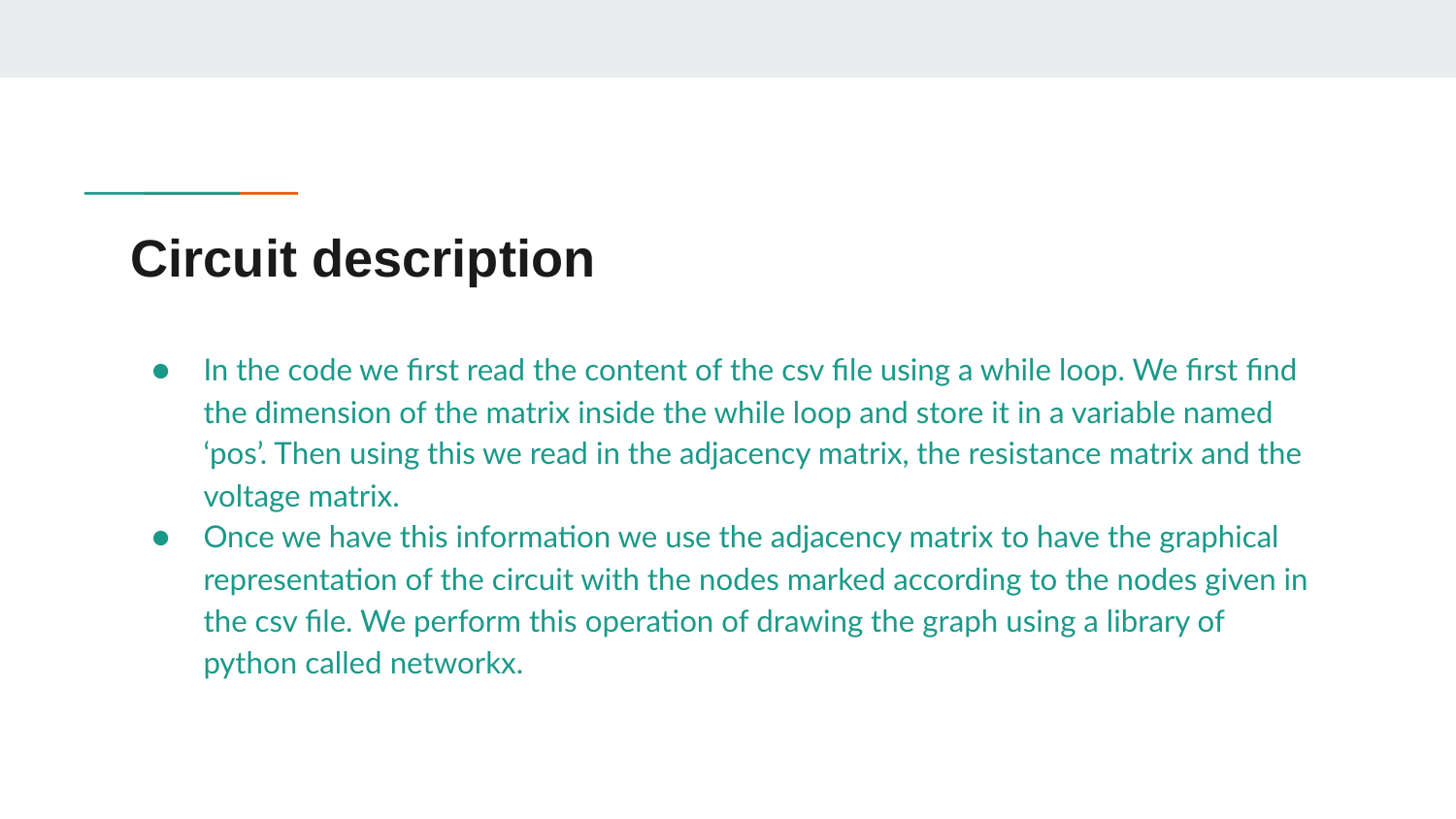

# Circuit description
In the code we first read the content of the csv file using a while loop. We first find the dimension of the matrix inside the while loop and store it in a variable named ‘pos’. Then using this we read in the adjacency matrix, the resistance matrix and the voltage matrix.
Once we have this information we use the adjacency matrix to have the graphical representation of the circuit with the nodes marked according to the nodes given in the csv file. We perform this operation of drawing the graph using a library of python called networkx.